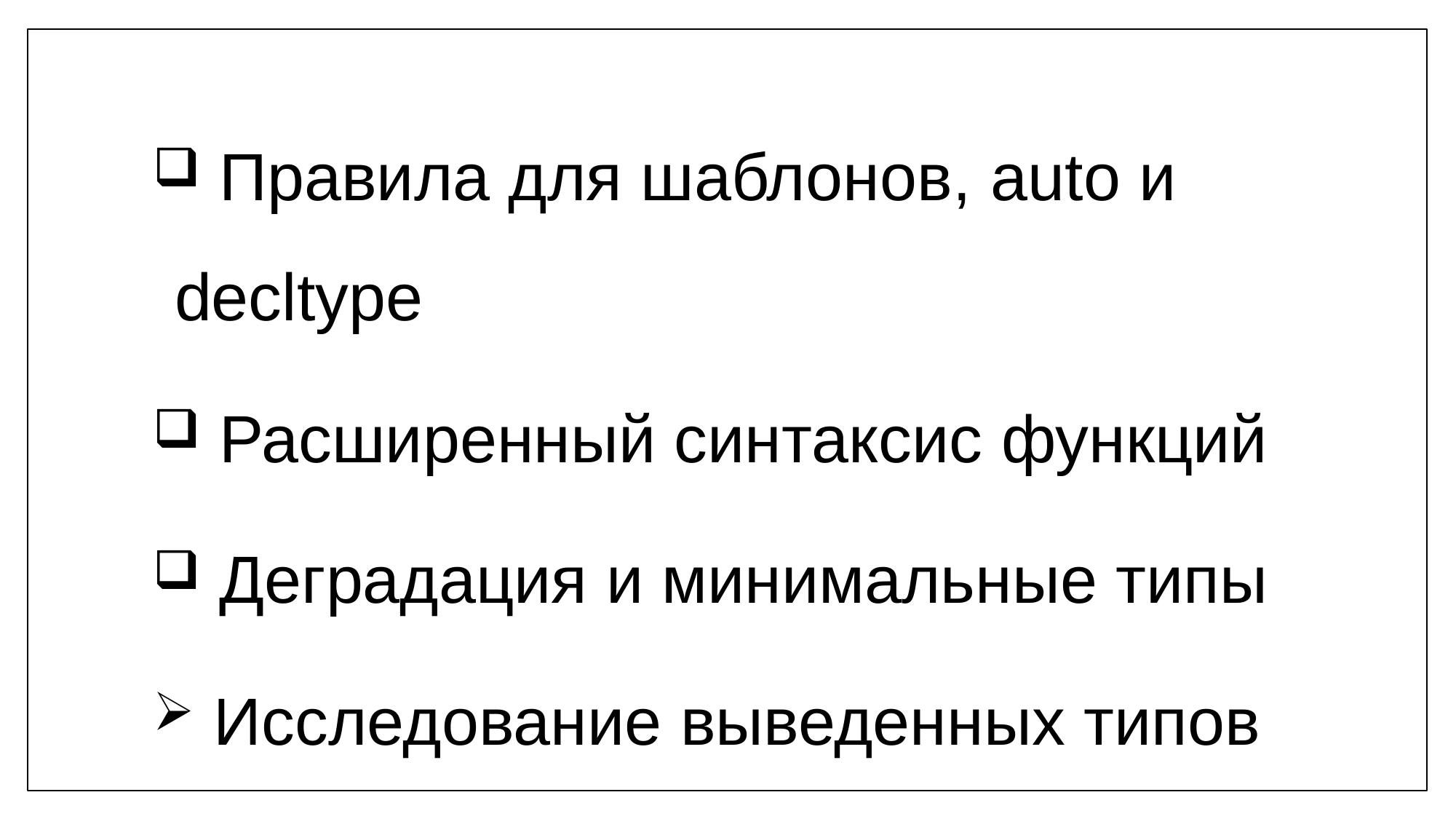

Правила для шаблонов, auto и decltype
 Расширенный синтаксис функций
 Деградация и минимальные типы
 Исследование выведенных типов